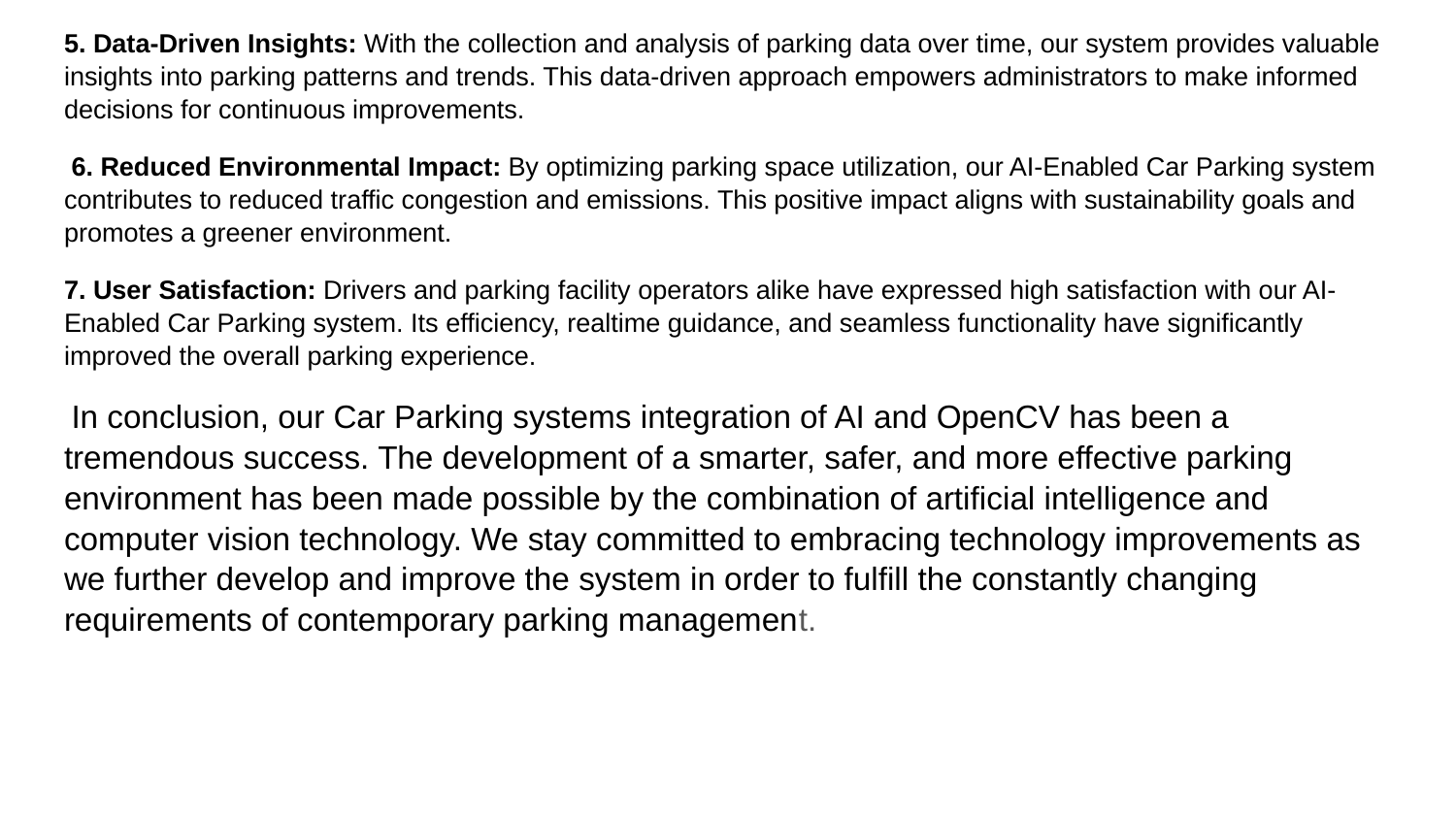

5. Data-Driven Insights: With the collection and analysis of parking data over time, our system provides valuable insights into parking patterns and trends. This data-driven approach empowers administrators to make informed decisions for continuous improvements.
 6. Reduced Environmental Impact: By optimizing parking space utilization, our AI-Enabled Car Parking system contributes to reduced traffic congestion and emissions. This positive impact aligns with sustainability goals and promotes a greener environment.
7. User Satisfaction: Drivers and parking facility operators alike have expressed high satisfaction with our AI-Enabled Car Parking system. Its efficiency, realtime guidance, and seamless functionality have significantly improved the overall parking experience.
 In conclusion, our Car Parking systems integration of AI and OpenCV has been a tremendous success. The development of a smarter, safer, and more effective parking environment has been made possible by the combination of artificial intelligence and computer vision technology. We stay committed to embracing technology improvements as we further develop and improve the system in order to fulfill the constantly changing requirements of contemporary parking management.